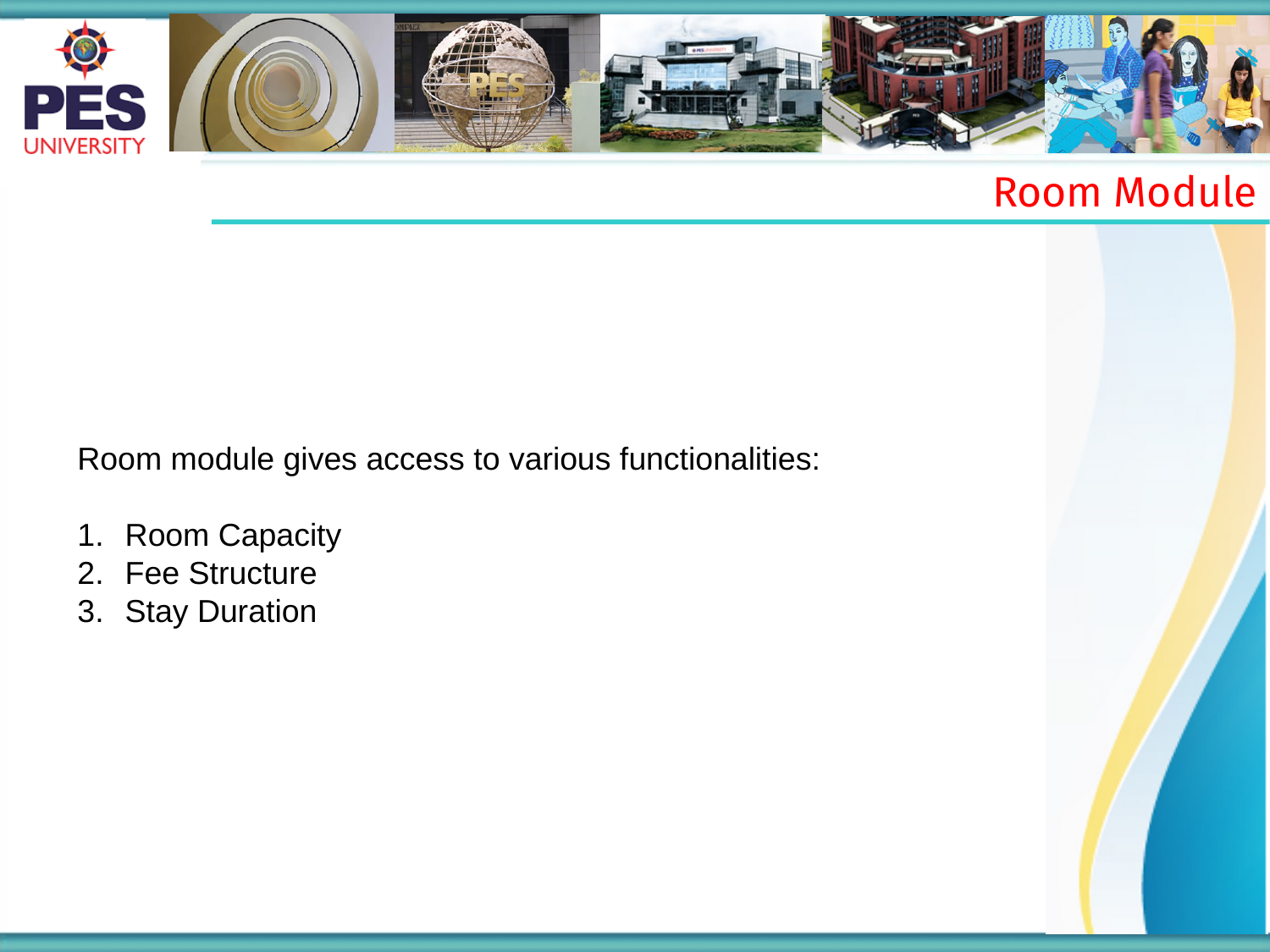

Room Module

Room module gives access to various functionalities:

Room Capacity
Fee Structure
Stay Duration